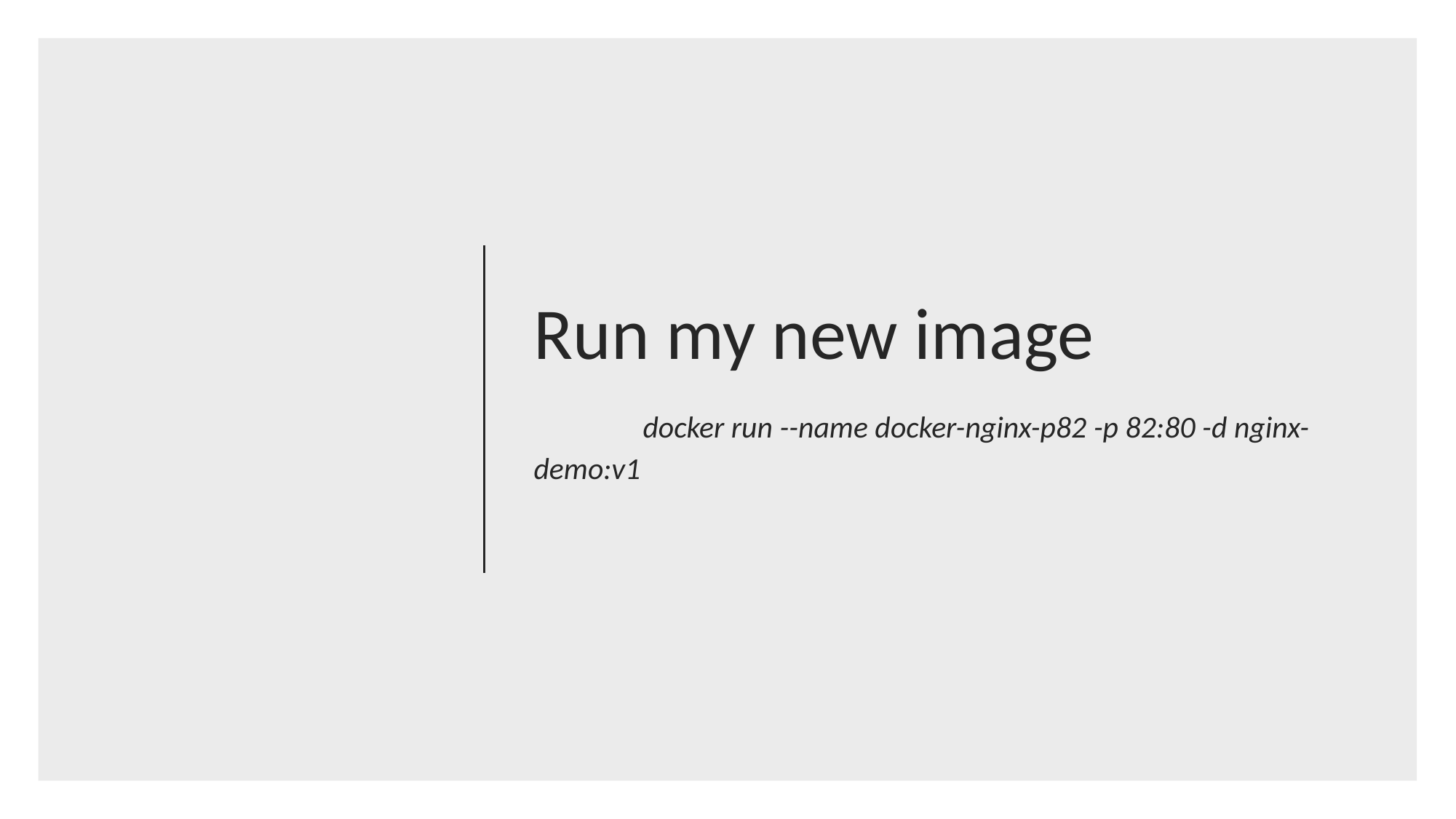

# Run my new image docker run --name docker-nginx-p82 -p 82:80 -d nginx-demo:v1